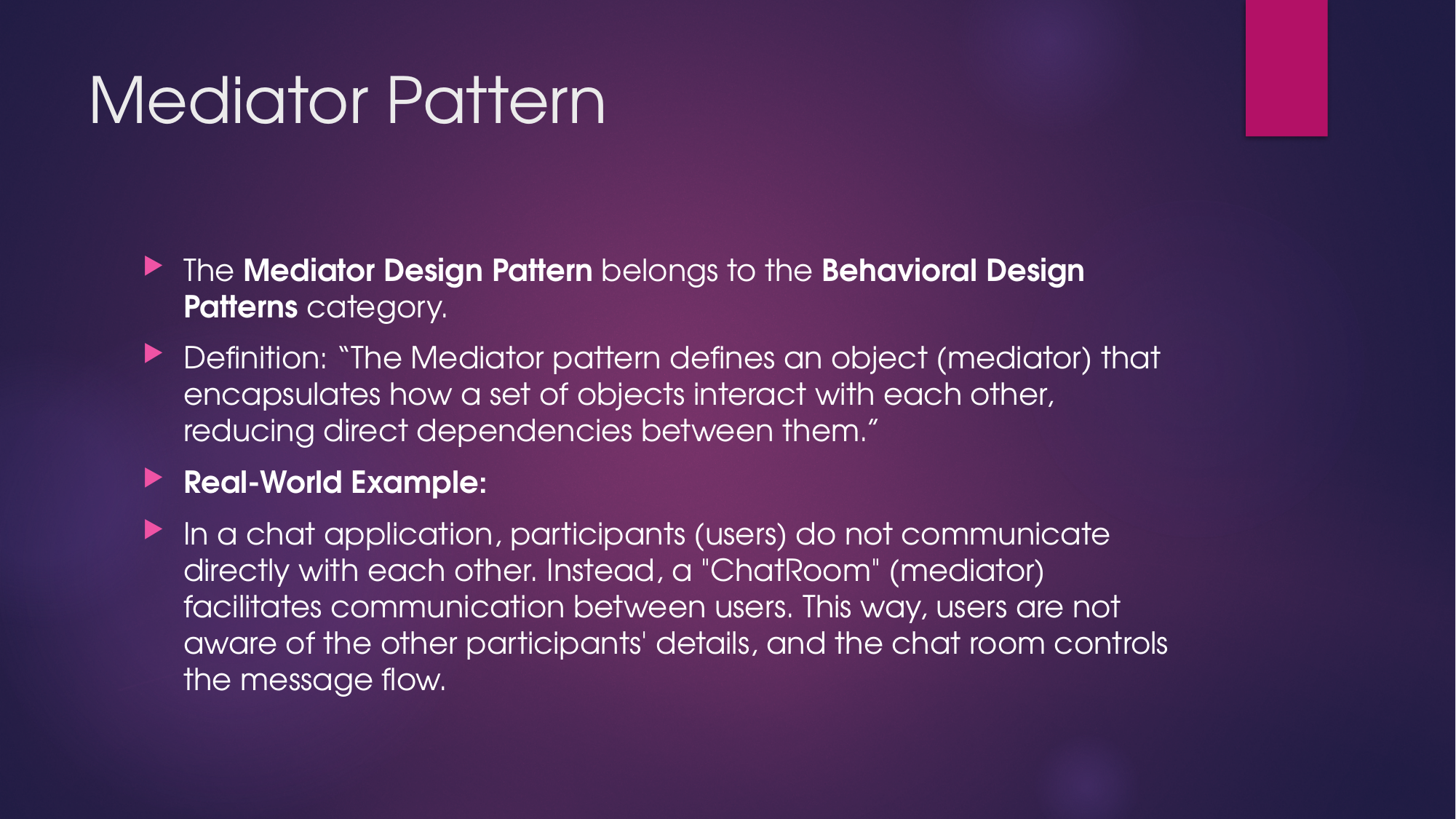

# Mediator Pattern
The Mediator Design Pattern belongs to the Behavioral Design Patterns category.
Definition: “The Mediator pattern defines an object (mediator) that encapsulates how a set of objects interact with each other, reducing direct dependencies between them.”
Real-World Example:
In a chat application, participants (users) do not communicate directly with each other. Instead, a "ChatRoom" (mediator) facilitates communication between users. This way, users are not aware of the other participants' details, and the chat room controls the message flow.